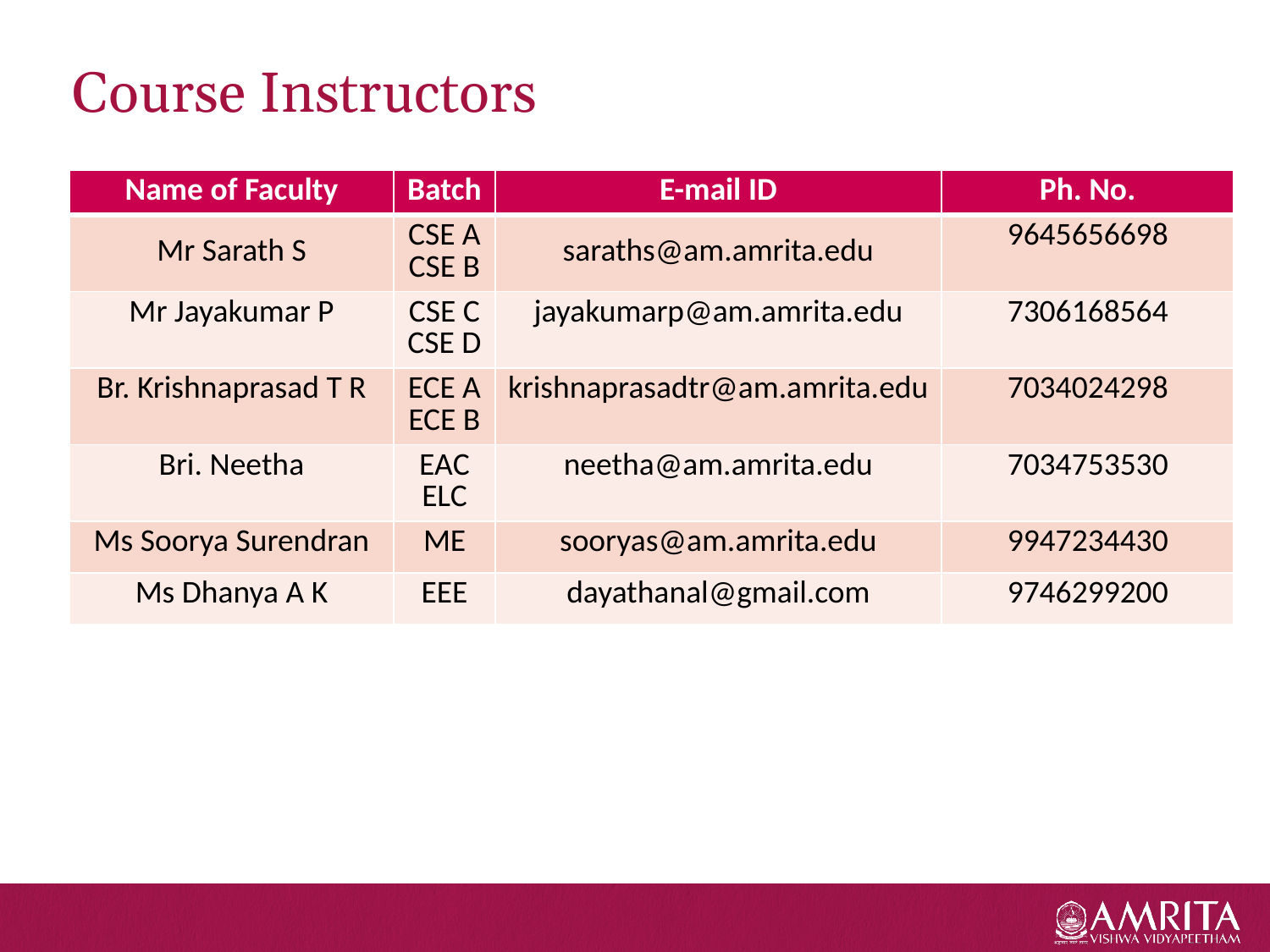

# Course Instructors
| Name of Faculty | Batch | E-mail ID | Ph. No. |
| --- | --- | --- | --- |
| Mr Sarath S | CSE A CSE B | saraths@am.amrita.edu | 9645656698 |
| Mr Jayakumar P | CSE C CSE D | jayakumarp@am.amrita.edu | 7306168564 |
| Br. Krishnaprasad T R | ECE A ECE B | krishnaprasadtr@am.amrita.edu | 7034024298 |
| Bri. Neetha | EAC ELC | neetha@am.amrita.edu | 7034753530 |
| Ms Soorya Surendran | ME | sooryas@am.amrita.edu | 9947234430 |
| Ms Dhanya A K | EEE | dayathanal@gmail.com | 9746299200 |